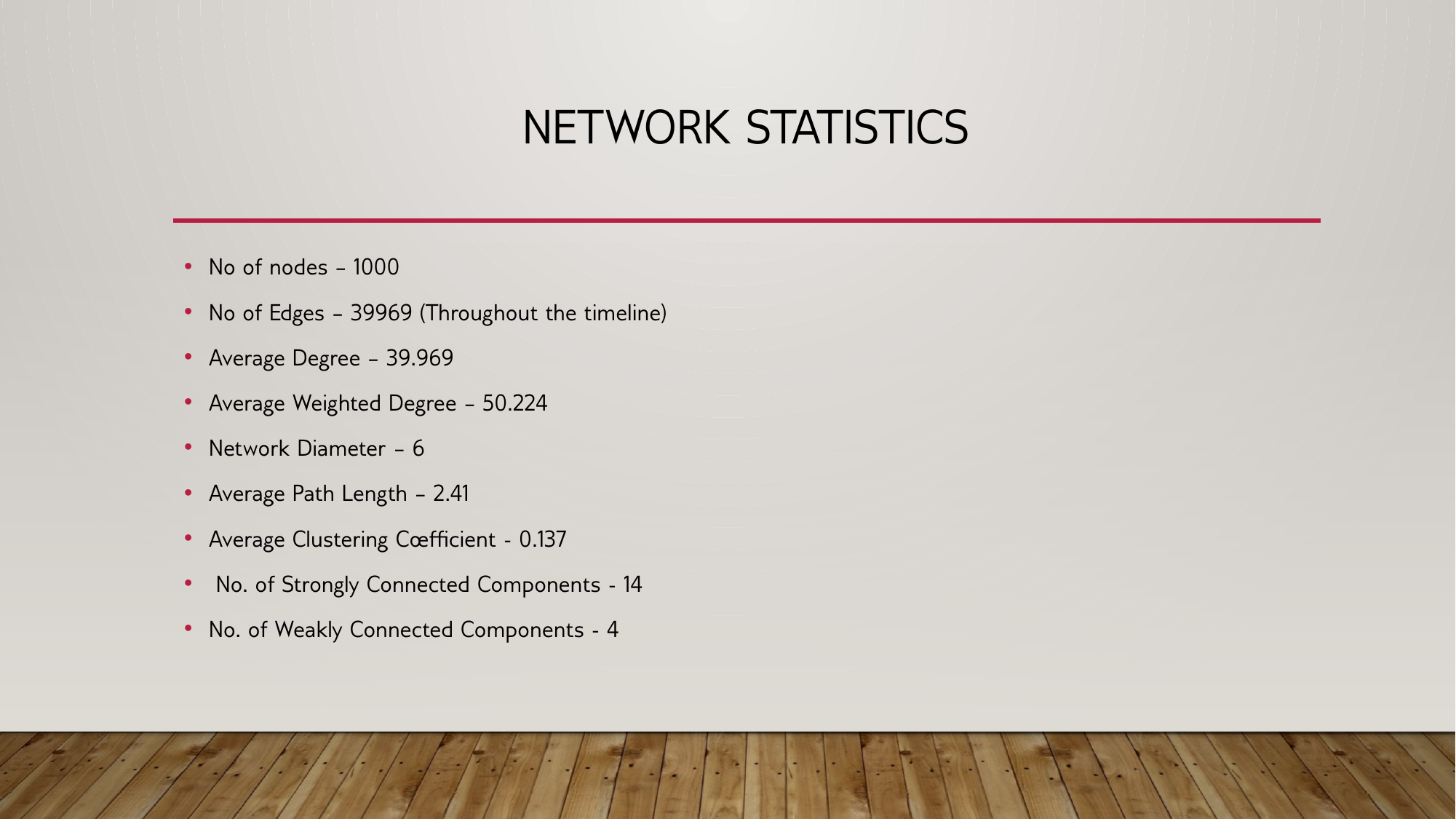

# Network Statistics
No of nodes – 1000
No of Edges – 39969 (Throughout the timeline)
Average Degree – 39.969
Average Weighted Degree – 50.224
Network Diameter – 6
Average Path Length – 2.41
Average Clustering Coefficient - 0.137
 No. of Strongly Connected Components - 14
No. of Weakly Connected Components - 4